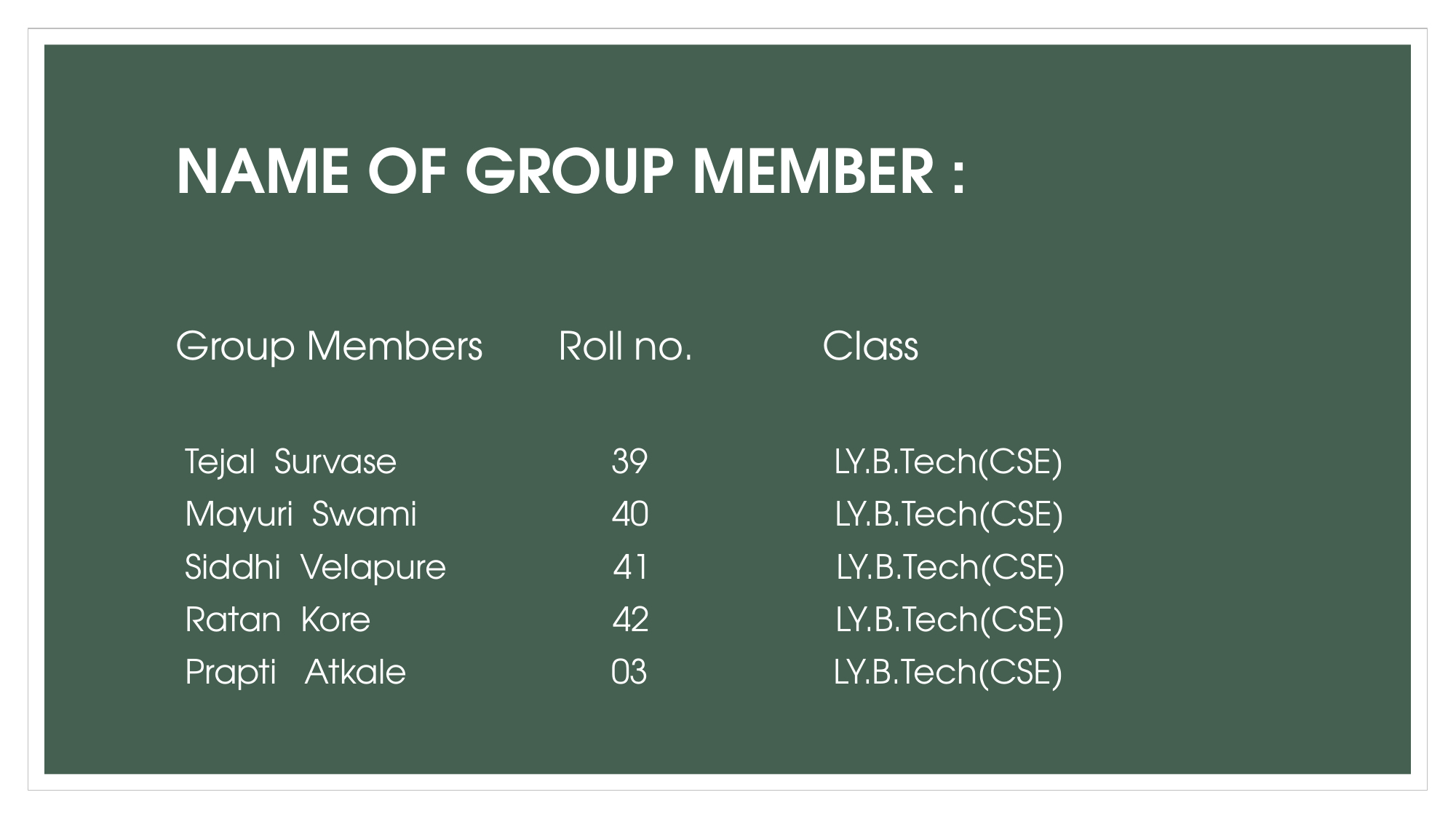

# NAME OF GROUP MEMBER :
Group Members       Roll no.            Class

 Tejal  Survase                       39                    LY.B.Tech(CSE)
 Mayuri  Swami                     40                    LY.B.Tech(CSE)
 Siddhi  Velapure                  41                    LY.B.Tech(CSE)
 Ratan  Kore                          42                    LY.B.Tech(CSE)
 Prapti   Atkale                      03                    LY.B.Tech(CSE)